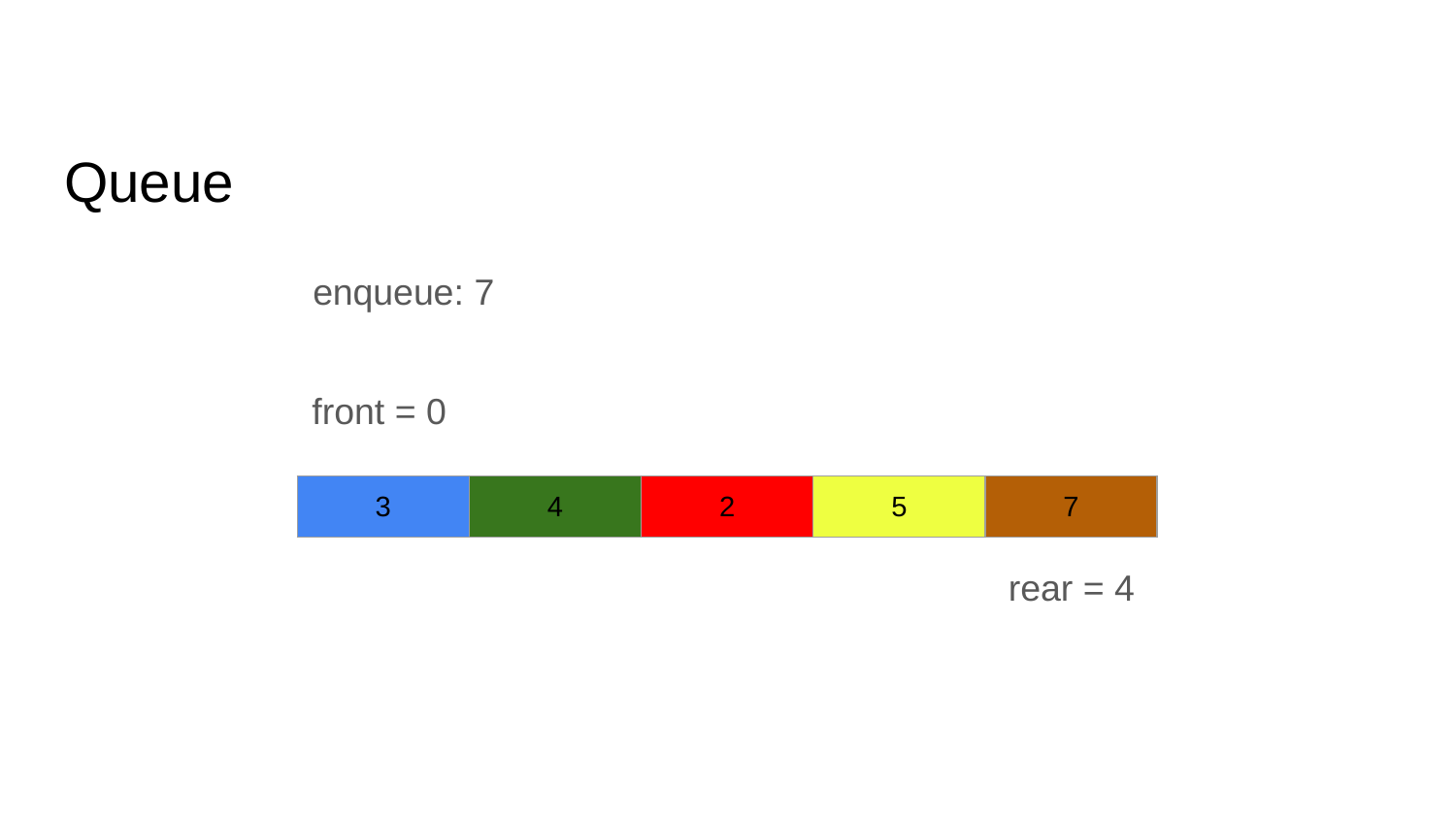

# Queue
enqueue: 7
front = 0
| 3 | 4 | 2 | 5 | 7 |
| --- | --- | --- | --- | --- |
rear = 4